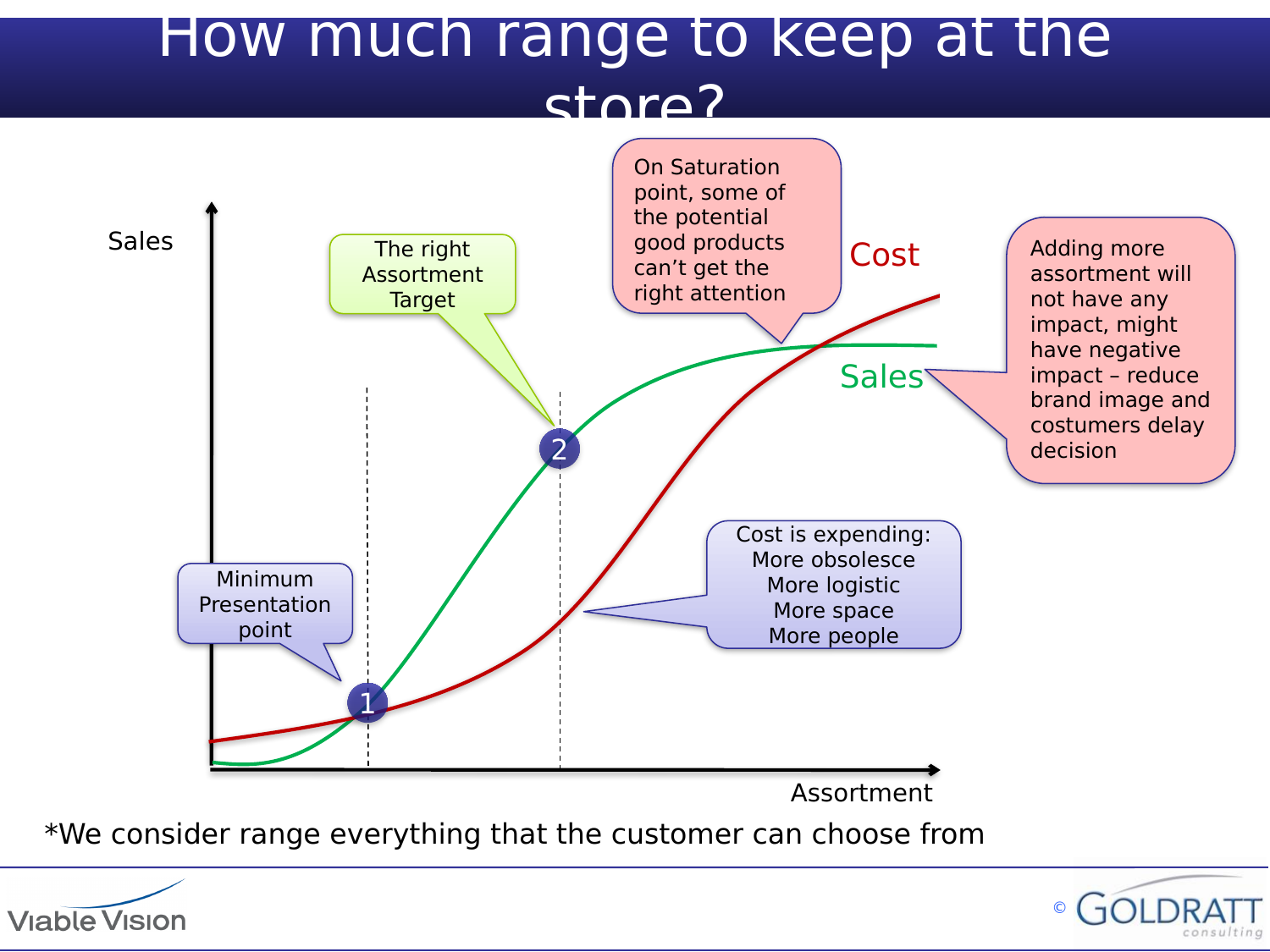

# How much range to keep at the store?
On Saturation point, some of the potential good products can’t get the right attention

Adding more assortment will not have any impact, might have negative impact – reduce brand image and costumers delay decision
Sales
Cost
The right Assortment Target

Sales
2
Cost is expending:
More obsolesce
More logistic
More space
More people
Minimum Presentation point
1
Assortment
*We consider range everything that the customer can choose from